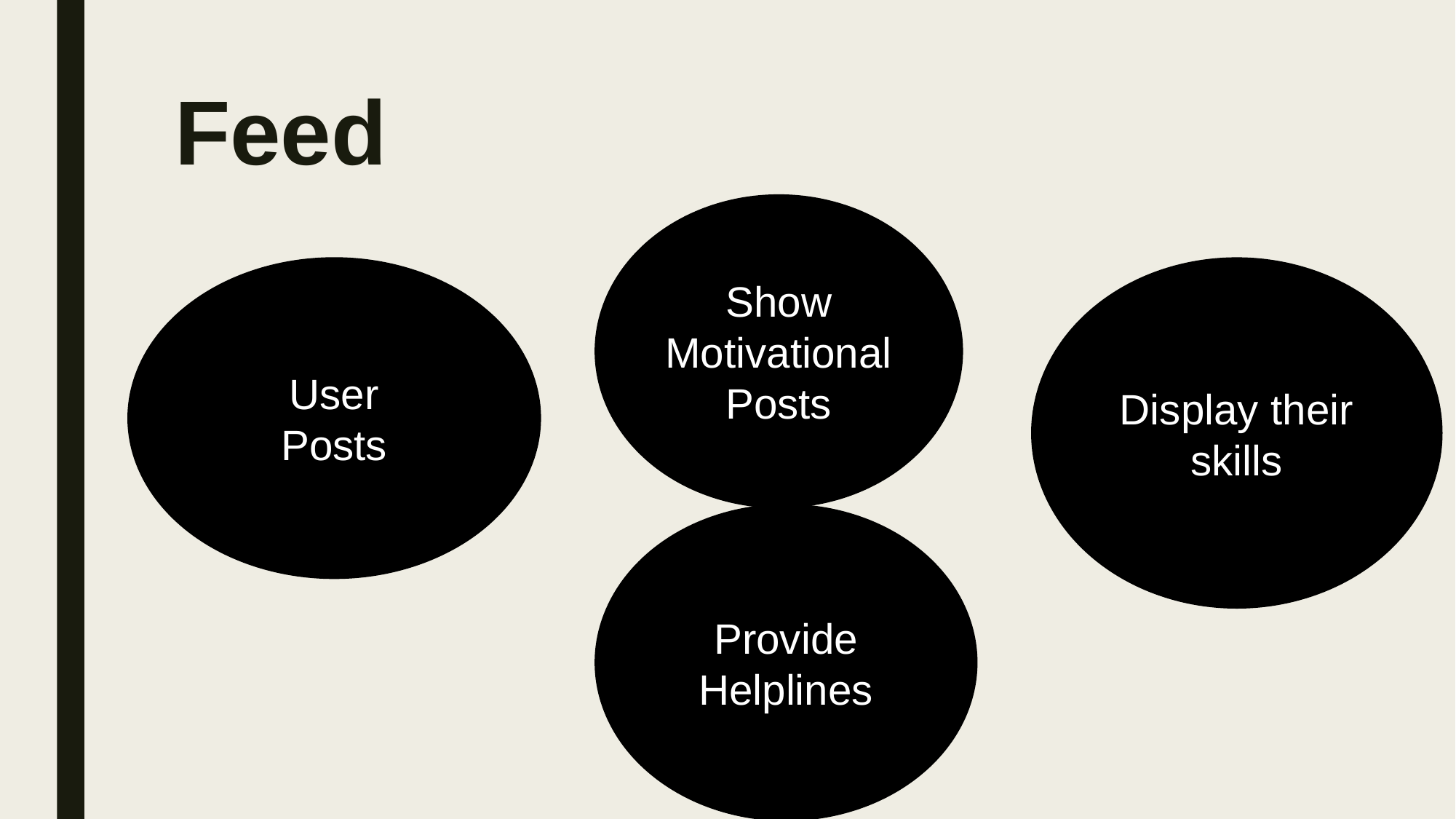

# Feed
Show Motivational Posts
User
Posts
Display their skills
Provide Helplines